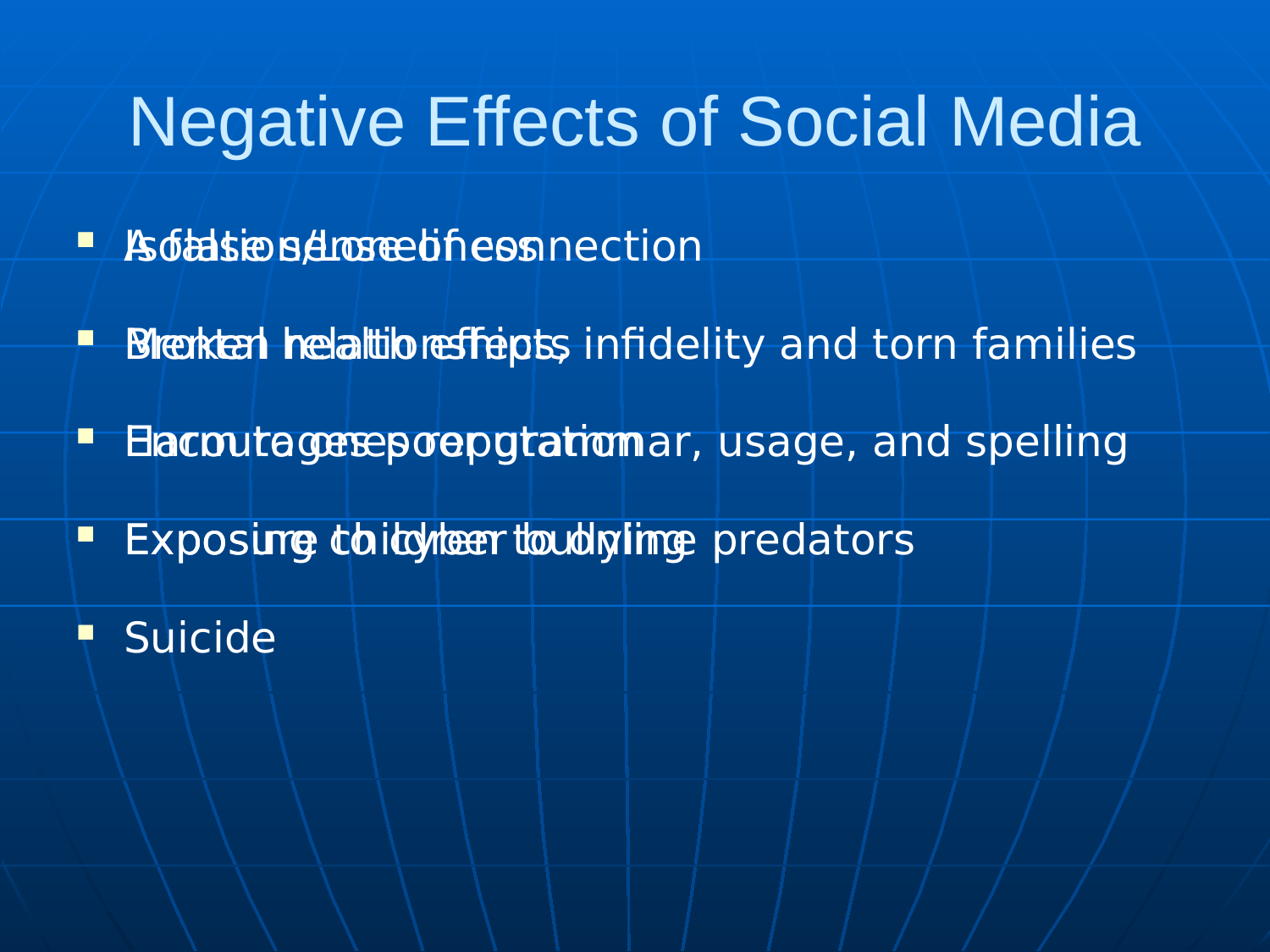

# Negative Effects of Social Media
A false sense of connection

Mental health effects

Encourages poor grammar, usage, and spelling

Exposing children to online predators

Isolation/Loneliness

Broken relationships, infidelity and torn families

Harm to ones reputation

Exposure to cyber bullying

Suicide